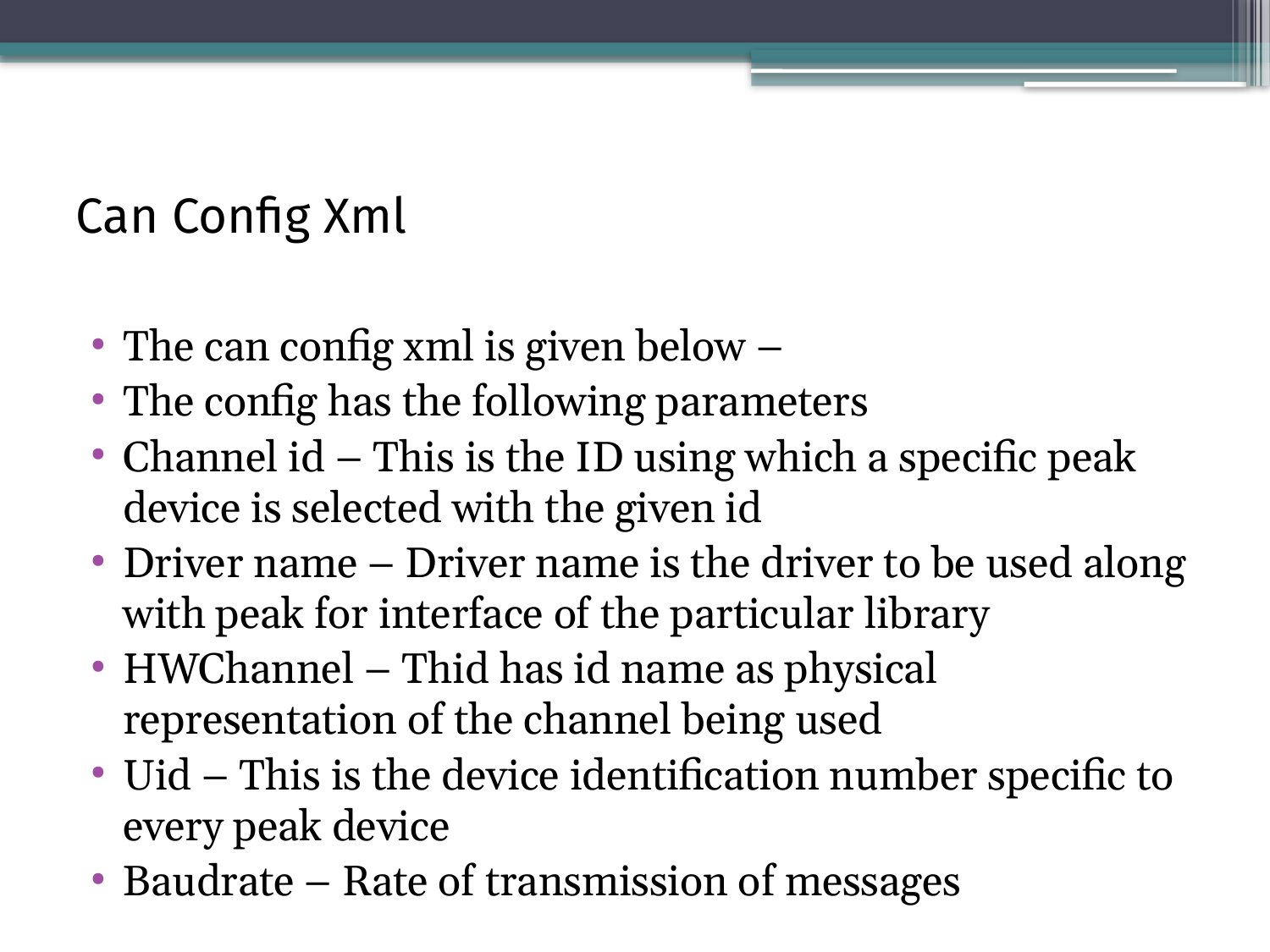

# Can Config Xml
The can config xml is given below –
The config has the following parameters
Channel id – This is the ID using which a specific peak device is selected with the given id
Driver name – Driver name is the driver to be used along with peak for interface of the particular library
HWChannel – Thid has id name as physical representation of the channel being used
Uid – This is the device identification number specific to every peak device
Baudrate – Rate of transmission of messages